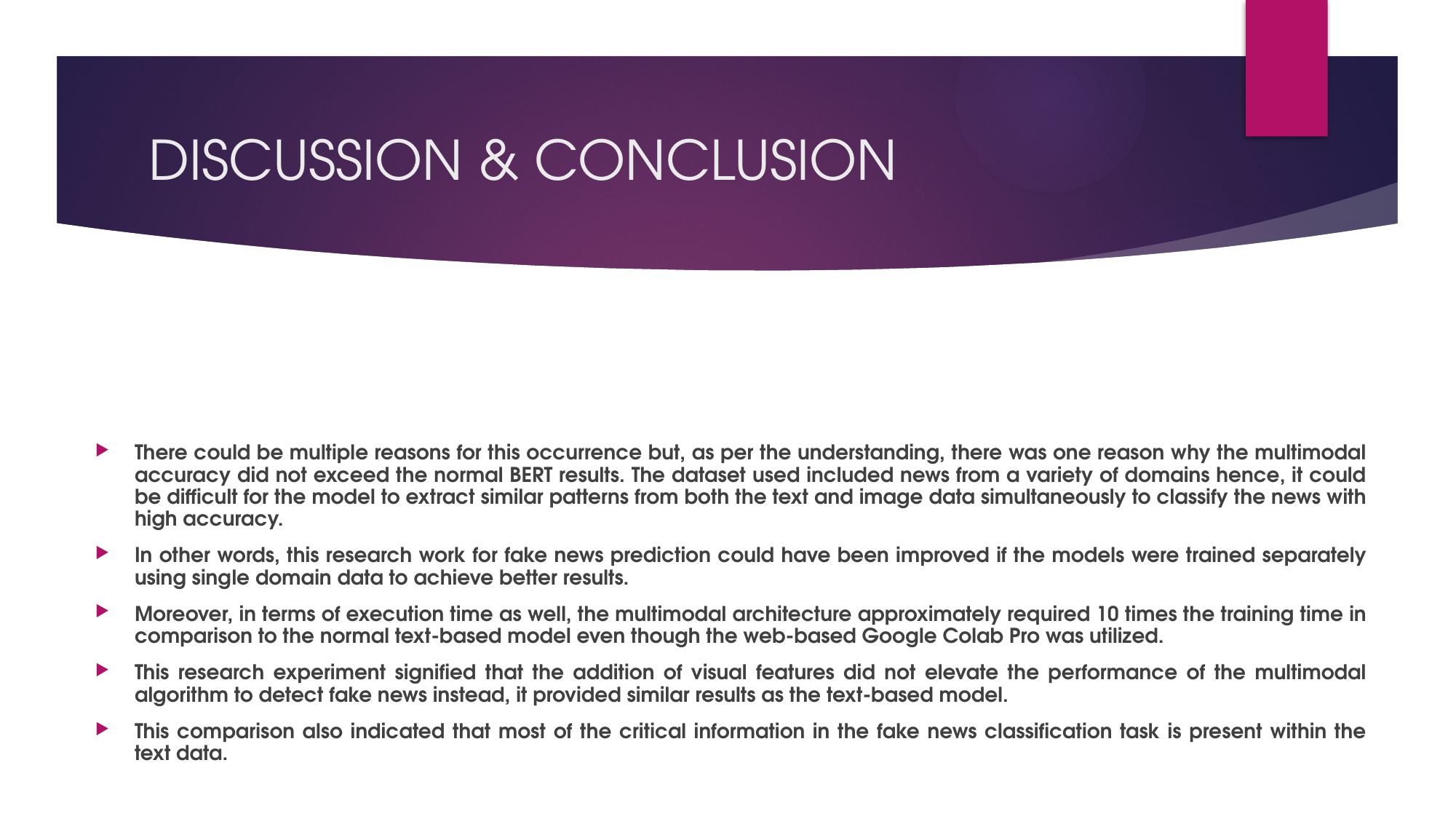

There could be multiple reasons for this occurrence but, as per the understanding, there was one reason why the multimodal accuracy did not exceed the normal BERT results. The dataset used included news from a variety of domains hence, it could be difficult for the model to extract similar patterns from both the text and image data simultaneously to classify the news with high accuracy.
In other words, this research work for fake news prediction could have been improved if the models were trained separately using single domain data to achieve better results.
Moreover, in terms of execution time as well, the multimodal architecture approximately required 10 times the training time in comparison to the normal text-based model even though the web-based Google Colab Pro was utilized.
This research experiment signified that the addition of visual features did not elevate the performance of the multimodal algorithm to detect fake news instead, it provided similar results as the text-based model.
This comparison also indicated that most of the critical information in the fake news classification task is present within the text data.

# DISCUSSION & CONCLUSION